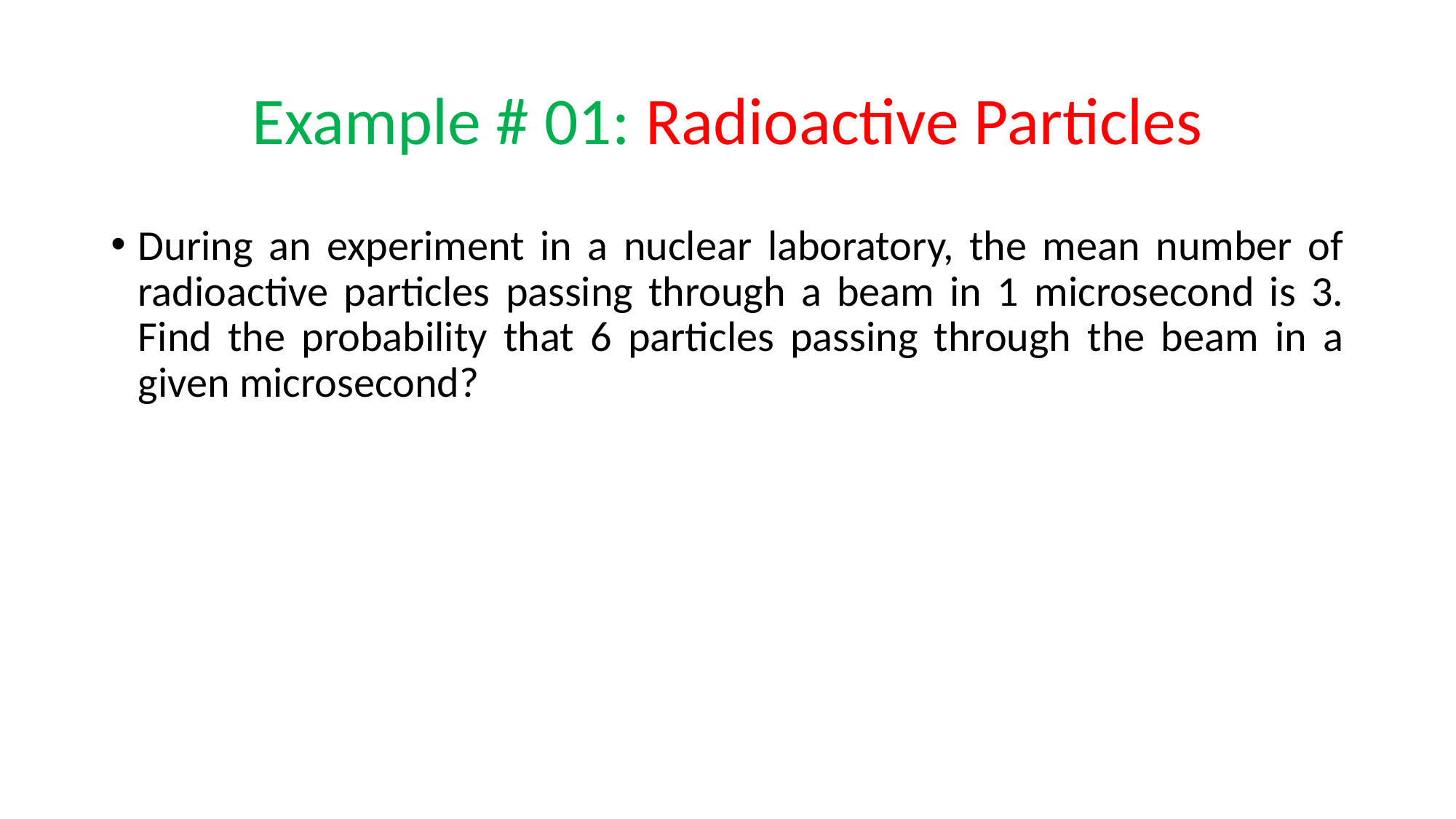

# Example # 01: Radioactive Particles
During an experiment in a nuclear laboratory, the mean number of radioactive particles passing through a beam in 1 microsecond is 3. Find the probability that 6 particles passing through the beam in a given microsecond?